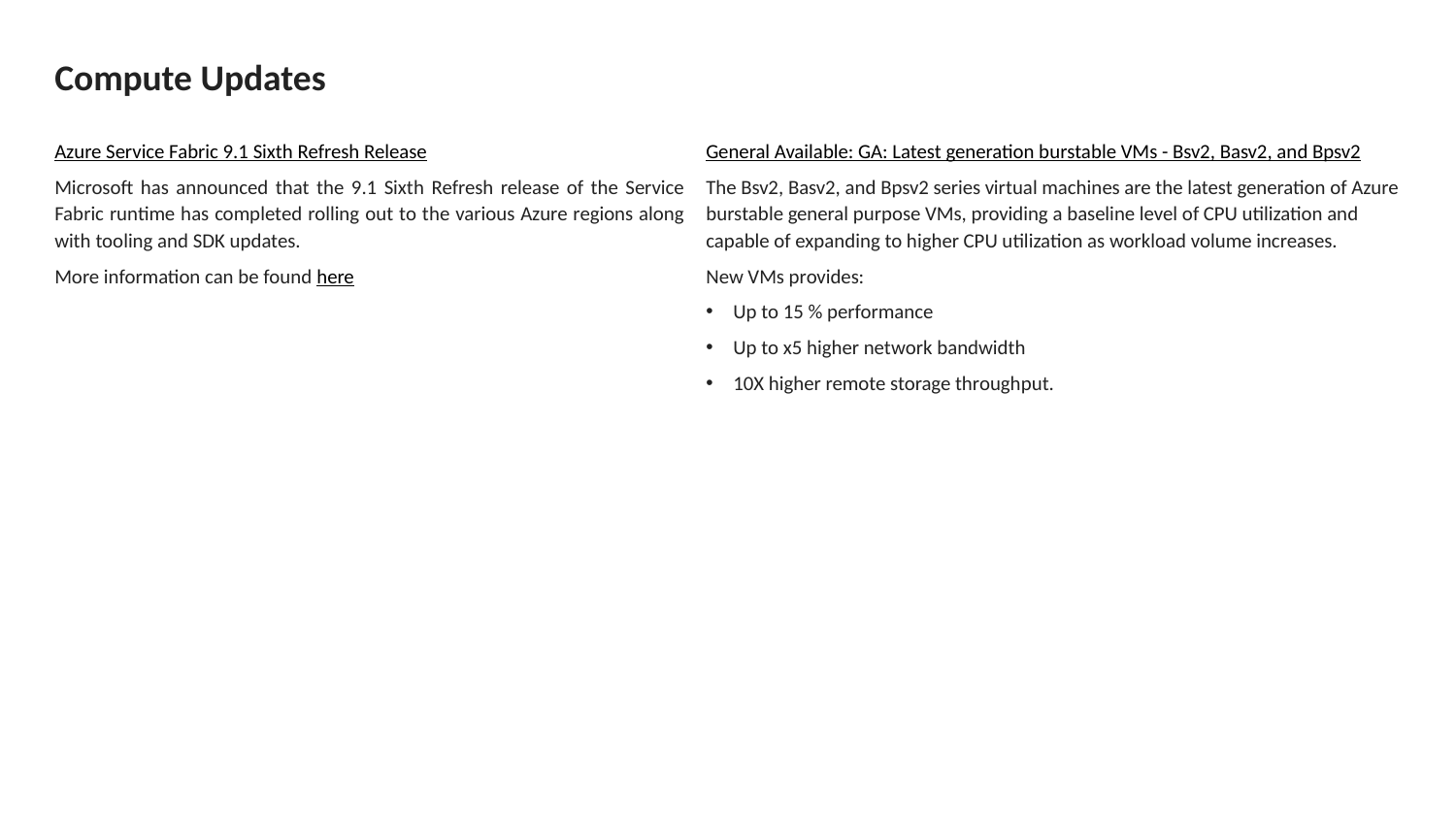

# Compute Updates
Azure Service Fabric 9.1 Sixth Refresh Release
Microsoft has announced that the 9.1 Sixth Refresh release of the Service Fabric runtime has completed rolling out to the various Azure regions along with tooling and SDK updates.
More information can be found here

General Available: GA: Latest generation burstable VMs - Bsv2, Basv2, and Bpsv2
The Bsv2, Basv2, and Bpsv2 series virtual machines are the latest generation of Azure burstable general purpose VMs, providing a baseline level of CPU utilization and capable of expanding to higher CPU utilization as workload volume increases.
New VMs provides:
Up to 15 % performance
Up to x5 higher network bandwidth
10X higher remote storage throughput.